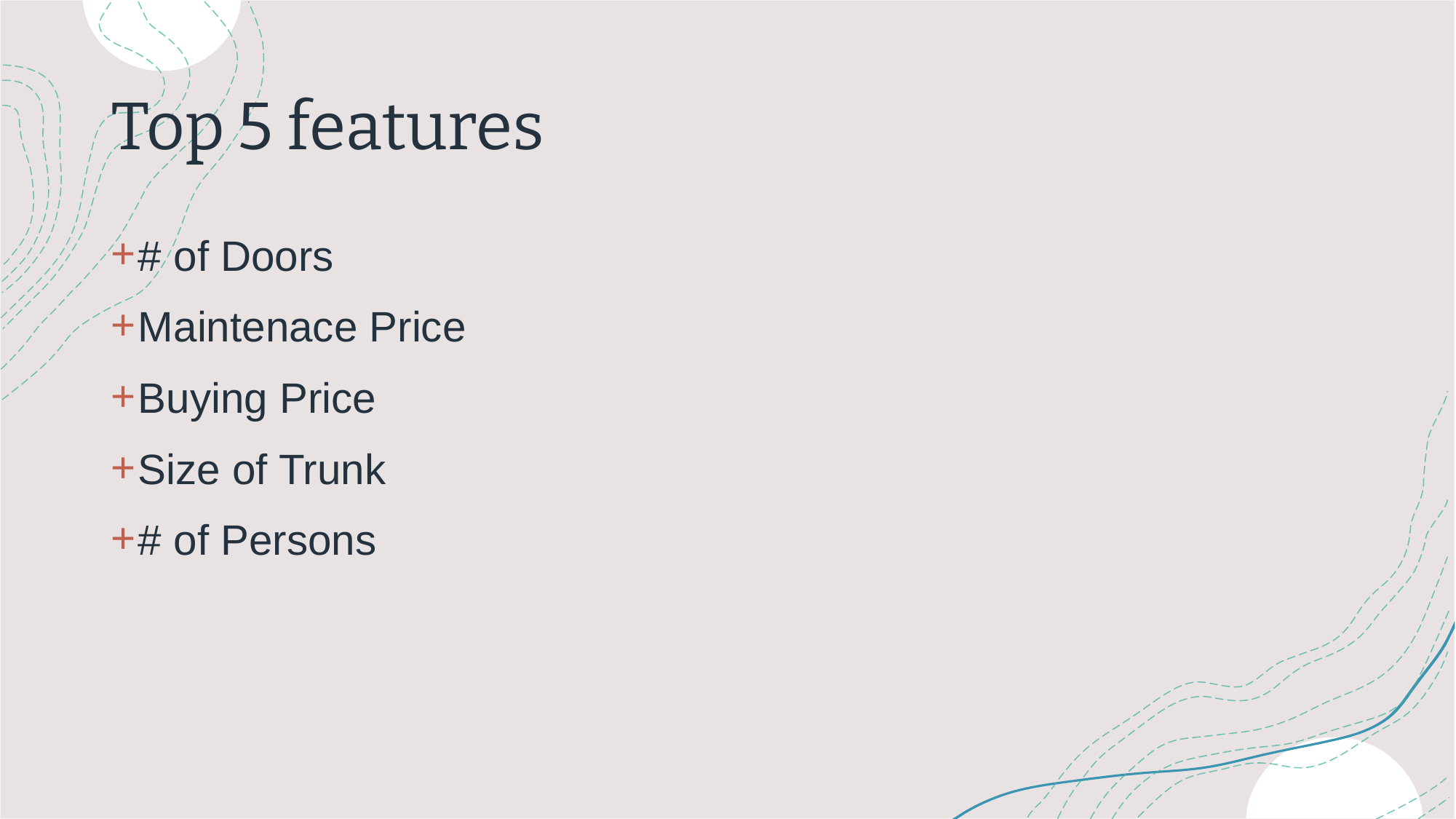

# Top 5 features
# of Doors
Maintenace Price
Buying Price
Size of Trunk
# of Persons